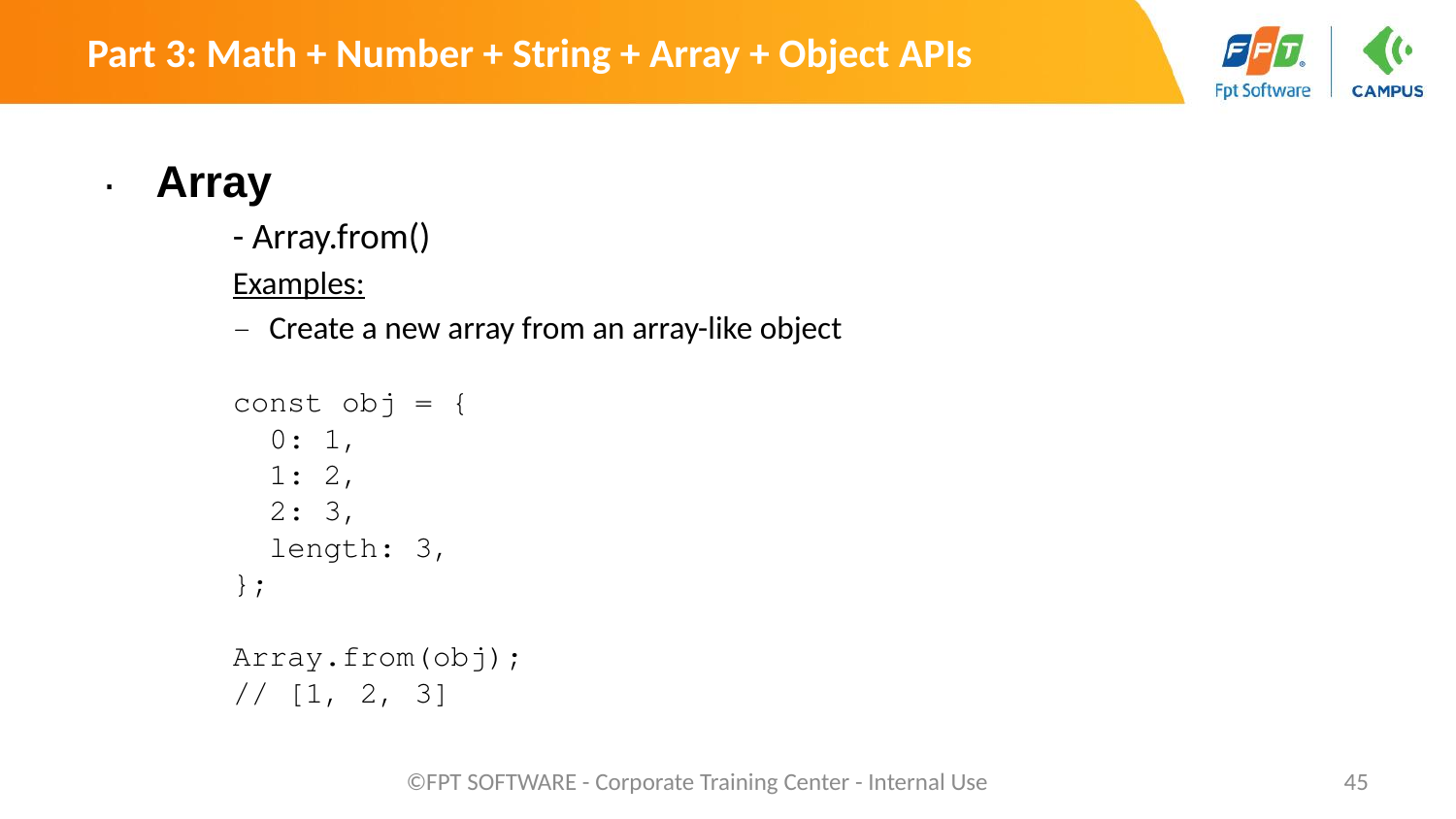

Part 3: Math + Number + String + Array + Object APIs
Array
	- Array.from()
	Examples:
	- Create a new array from an array-like object

	const obj = {
  	  0: 1,
  	  1: 2,
  	  2: 3,
  	  length: 3,
	};

	Array.from(obj);
	// [1, 2, 3]

©FPT SOFTWARE - Corporate Training Center - Internal Use
45